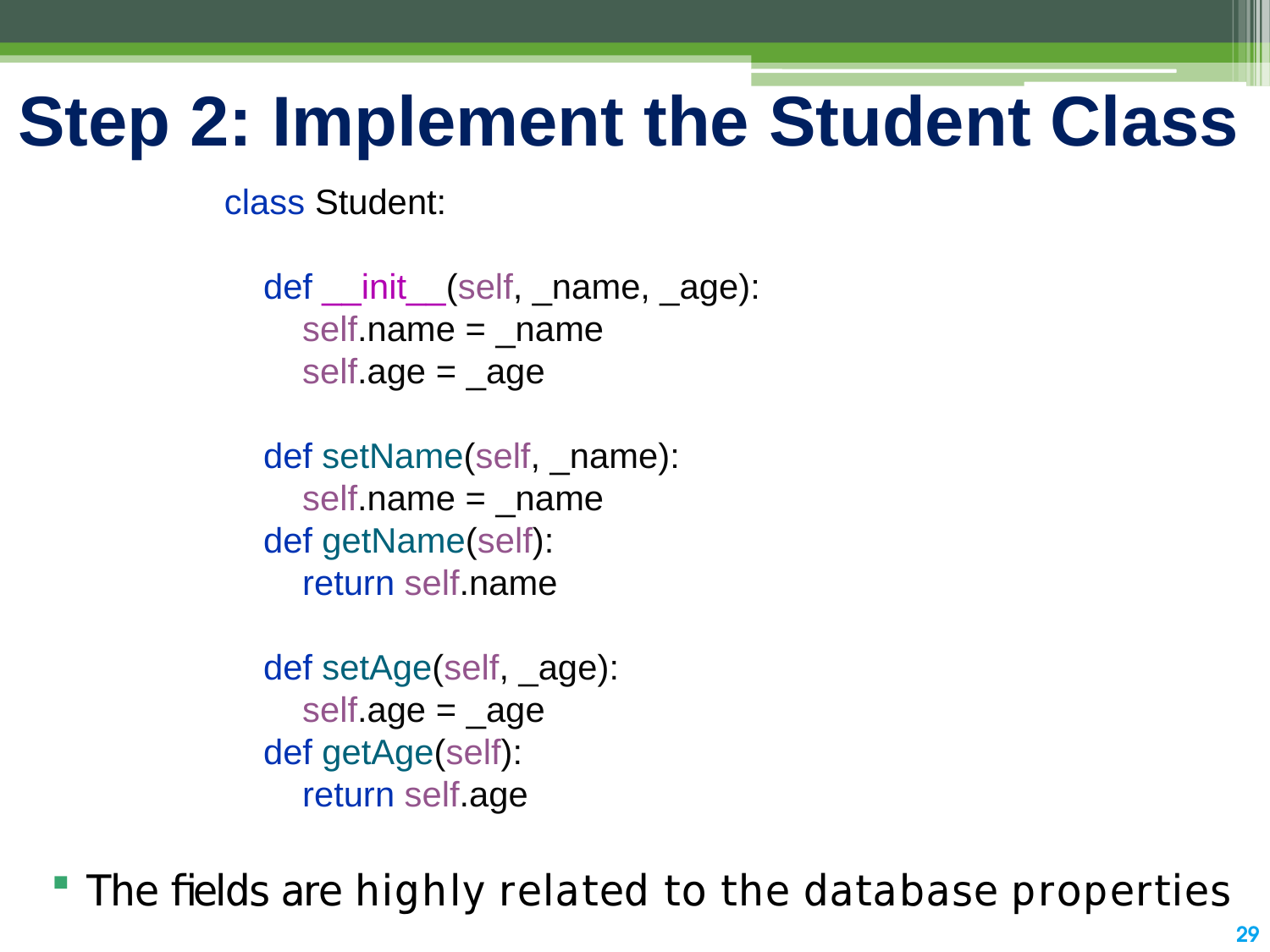

# Step 2: Implement the Student Class
class Student:
    def __init__(self, _name, _age):
        self.name = _name
        self.age = _age
    def setName(self, _name):
        self.name = _name
    def getName(self):
        return self.name
    def setAge(self, _age):
        self.age = _age
    def getAge(self):
        return self.age
The fields are highly related to the database properties